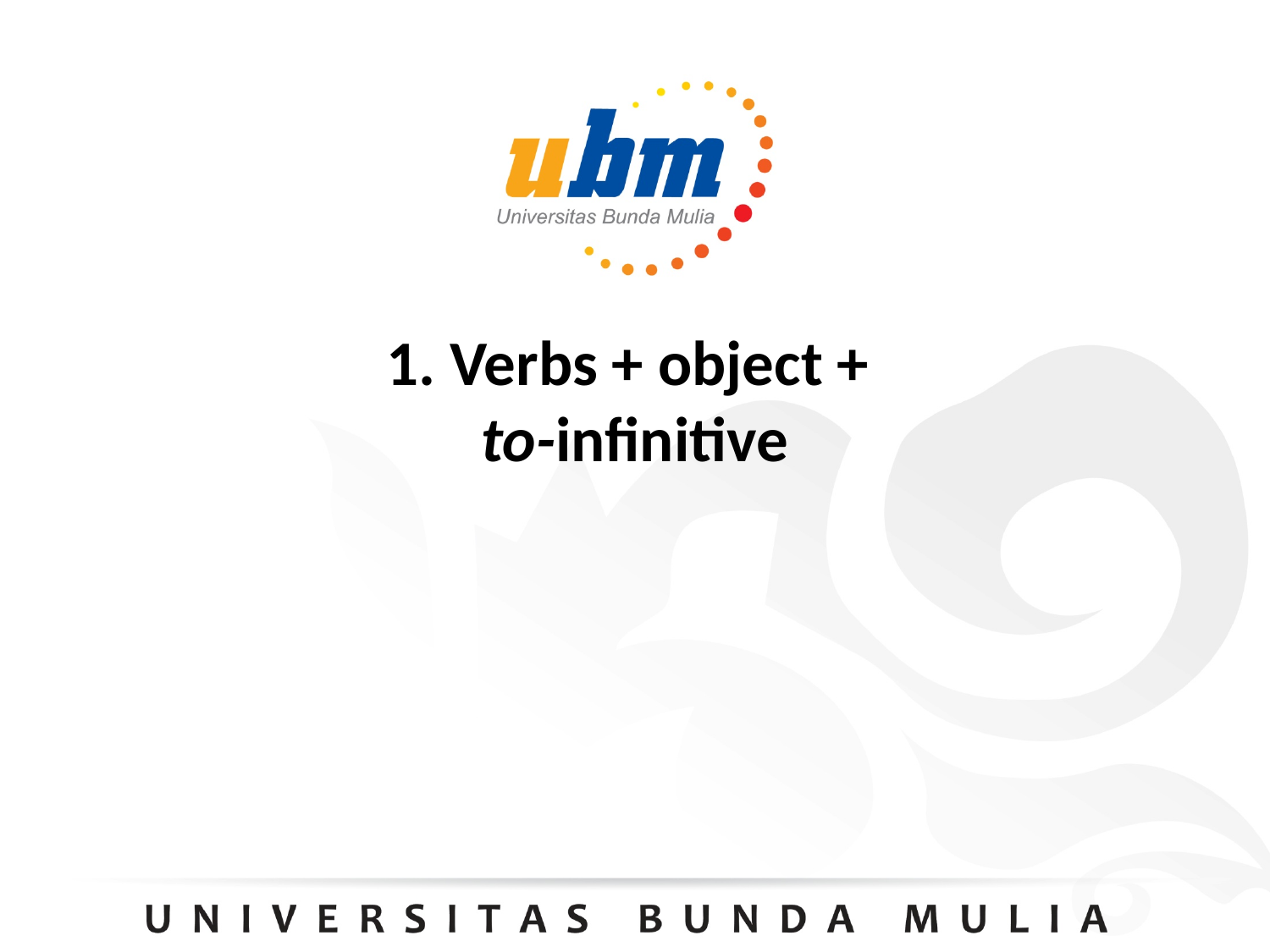

# 1. Verbs + object + to-infinitive